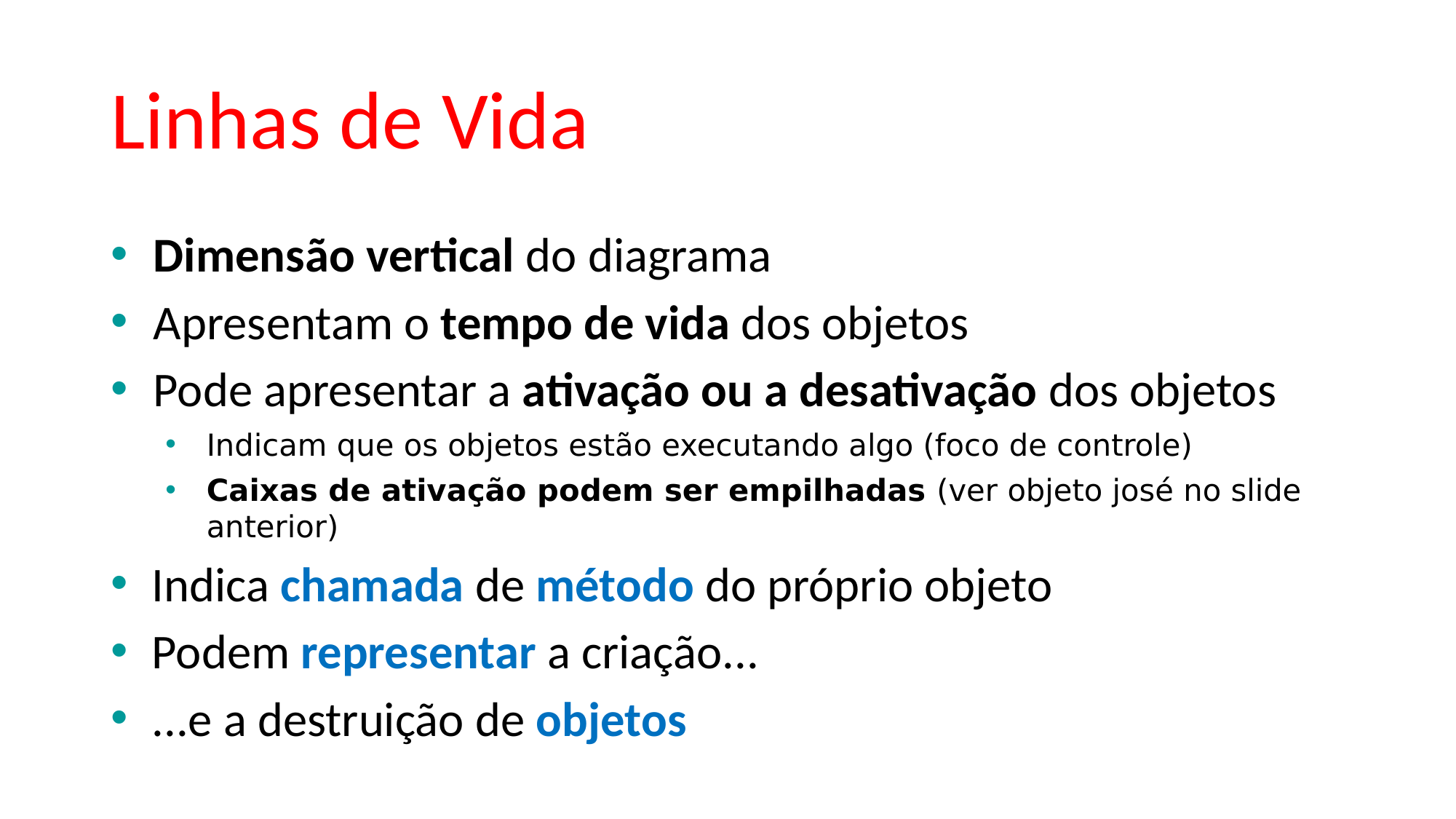

# Linhas de Vida
Dimensão vertical do diagrama
Apresentam o tempo de vida dos objetos
Pode apresentar a ativação ou a desativação dos objetos
Indicam que os objetos estão executando algo (foco de controle)
Caixas de ativação podem ser empilhadas (ver objeto josé no slide anterior)
Indica chamada de método do próprio objeto
Podem representar a criação...
...e a destruição de objetos